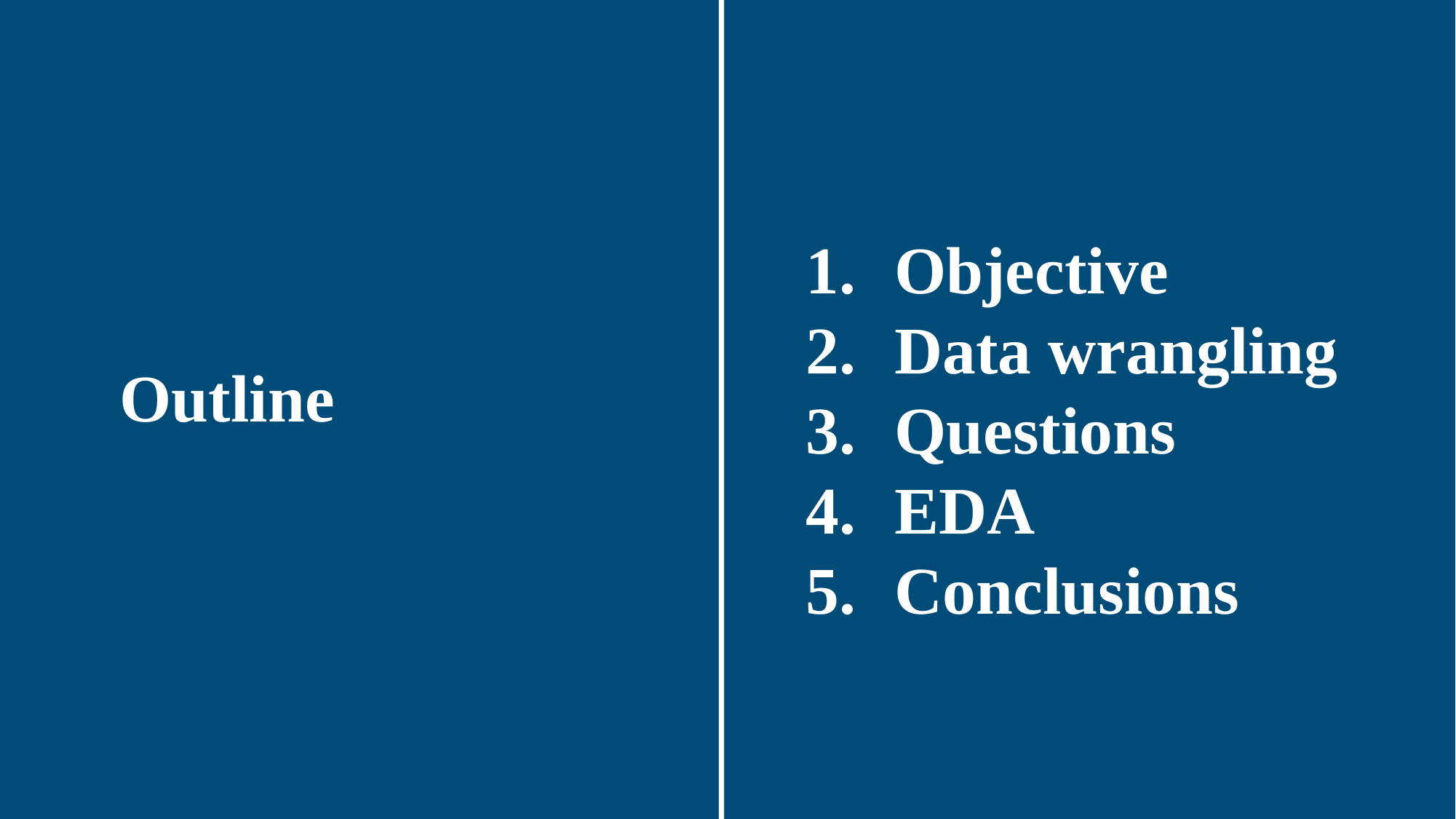

Objective
Data wrangling
Questions
EDA
Conclusions
	Outline